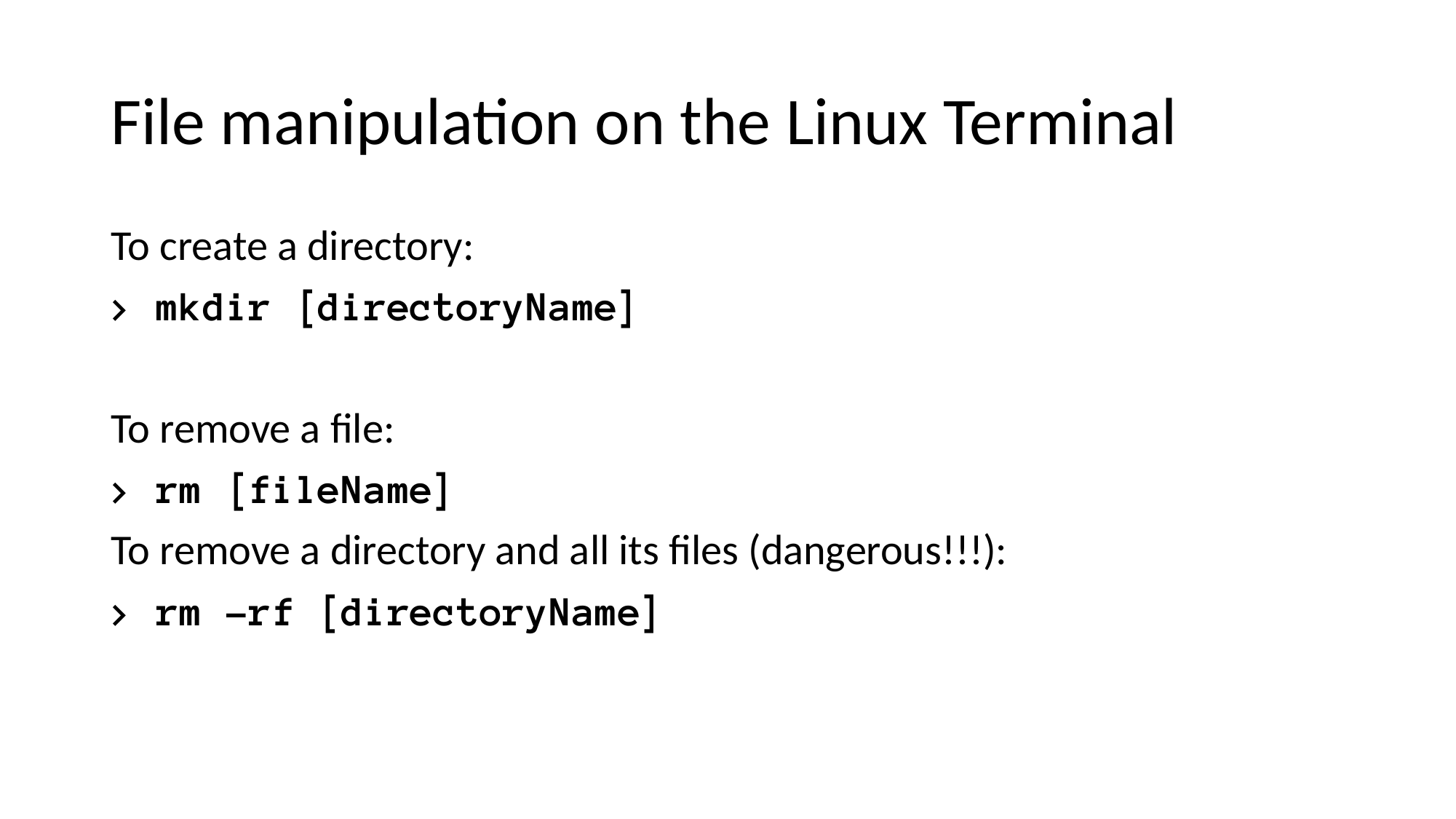

# File manipulation on the Linux Terminal
To create a directory:
> mkdir [directoryName]

To remove a file:
> rm [fileName]
To remove a directory and all its files (dangerous!!!):
> rm –rf [directoryName]